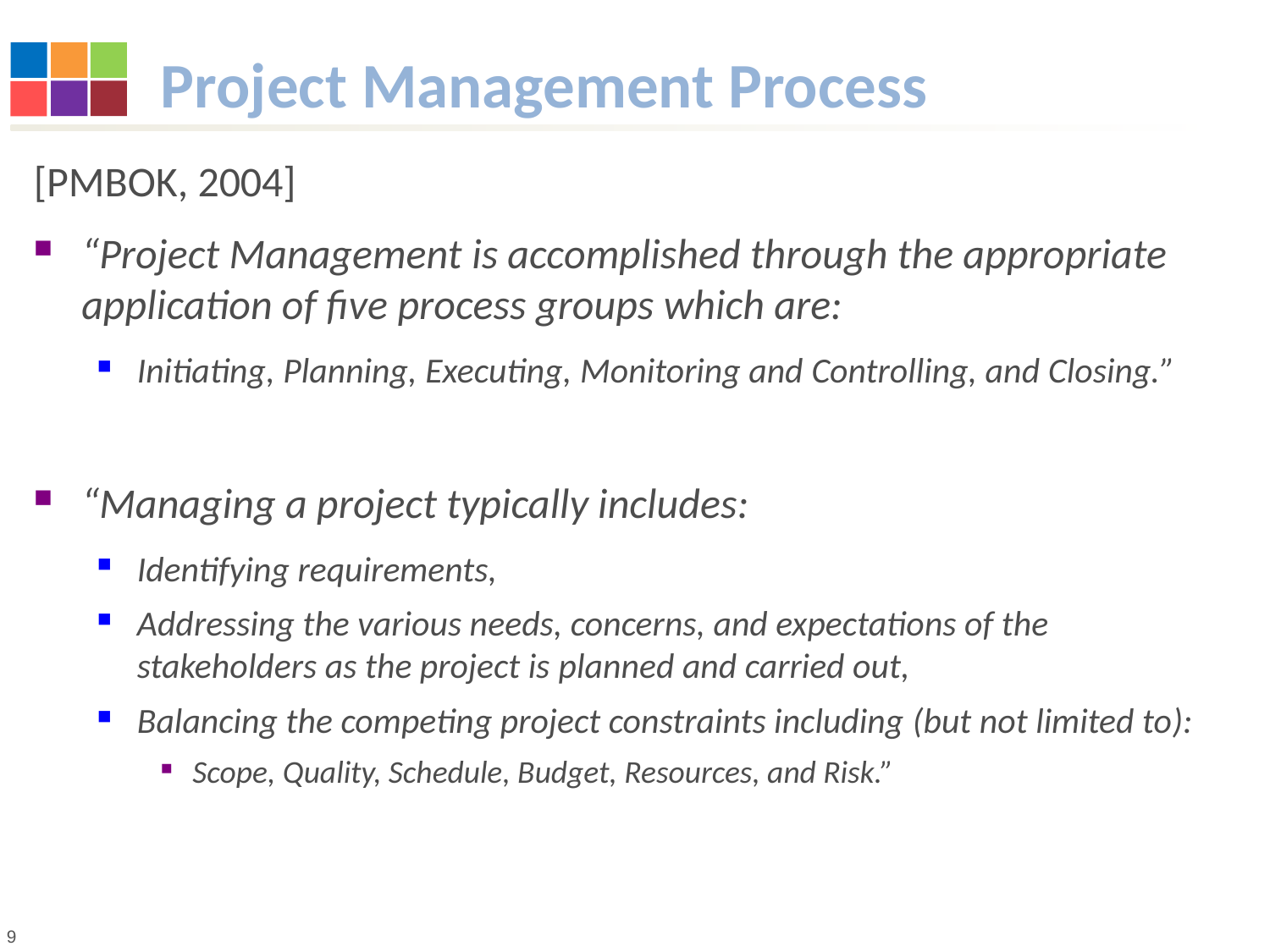

# Project Management Process
[PMBOK, 2004]
“Project Management is accomplished through the appropriate application of five process groups which are:
Initiating, Planning, Executing, Monitoring and Controlling, and Closing.”

“Managing a project typically includes:
Identifying requirements,
Addressing the various needs, concerns, and expectations of the stakeholders as the project is planned and carried out,
Balancing the competing project constraints including (but not limited to):
Scope, Quality, Schedule, Budget, Resources, and Risk.”